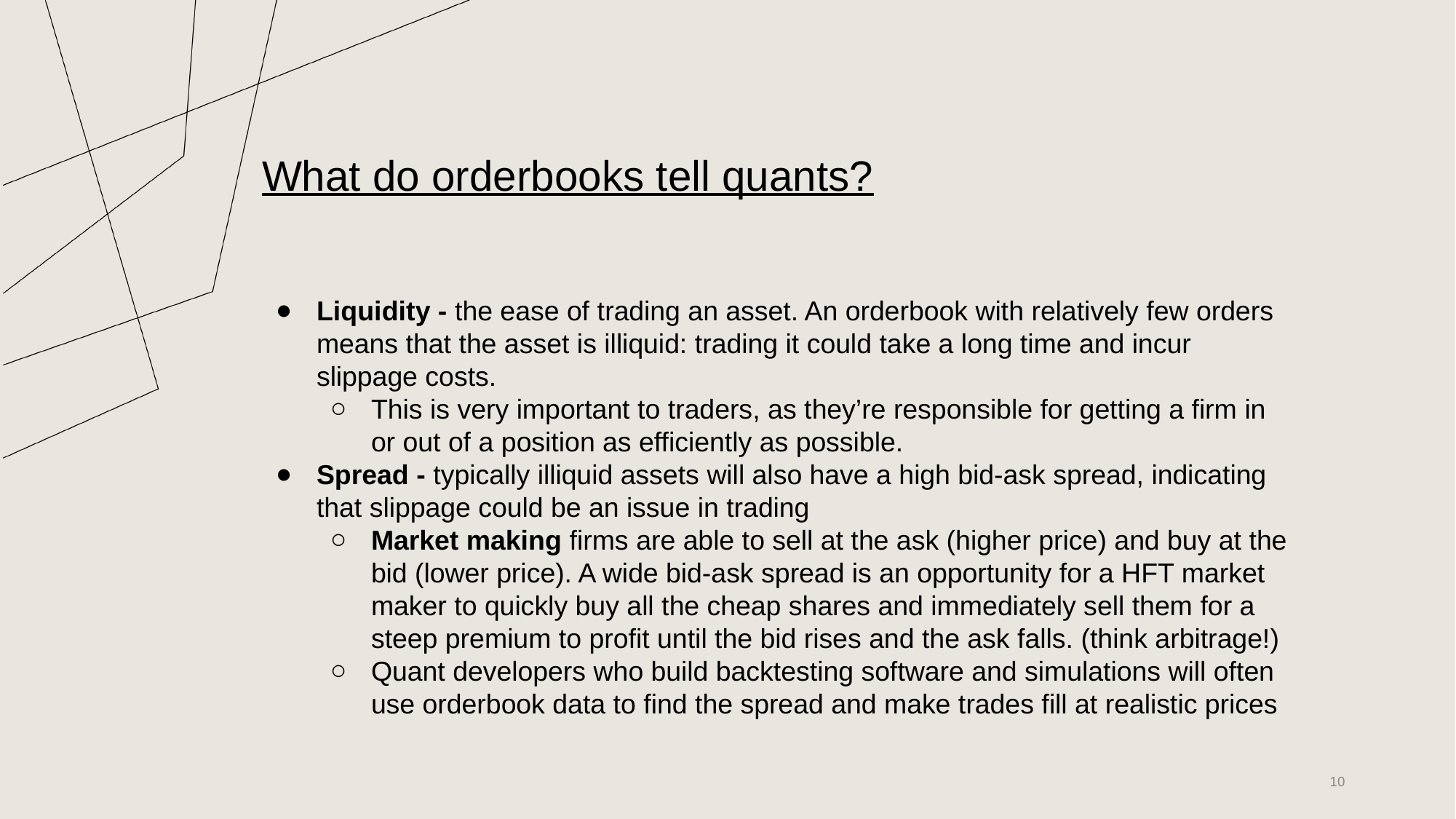

# What do orderbooks tell quants?
Liquidity - the ease of trading an asset. An orderbook with relatively few orders means that the asset is illiquid: trading it could take a long time and incur slippage costs.
This is very important to traders, as they’re responsible for getting a firm in or out of a position as efficiently as possible.
Spread - typically illiquid assets will also have a high bid-ask spread, indicating that slippage could be an issue in trading
Market making firms are able to sell at the ask (higher price) and buy at the bid (lower price). A wide bid-ask spread is an opportunity for a HFT market maker to quickly buy all the cheap shares and immediately sell them for a steep premium to profit until the bid rises and the ask falls. (think arbitrage!)
Quant developers who build backtesting software and simulations will often use orderbook data to find the spread and make trades fill at realistic prices

10